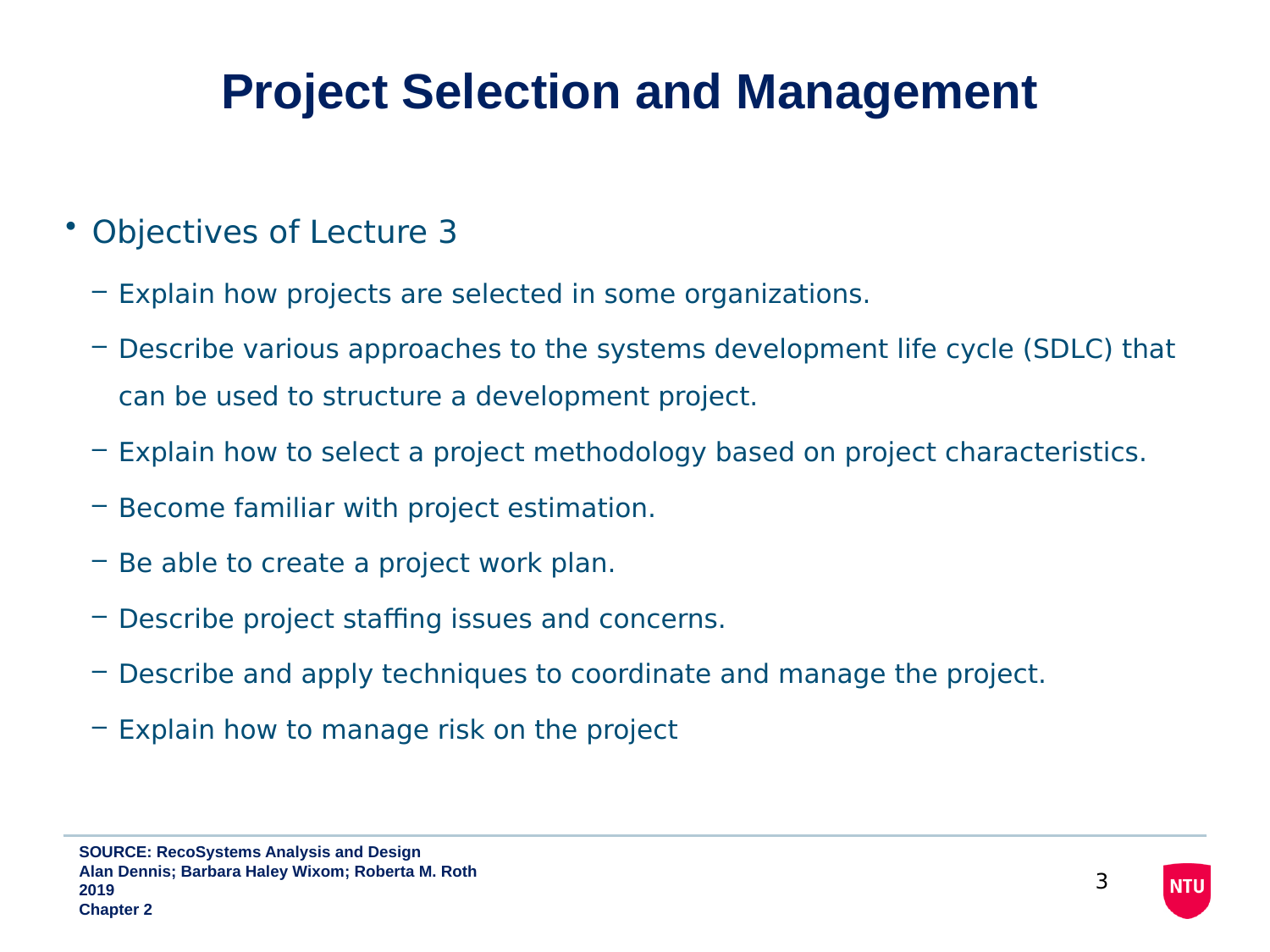

# Project Selection and Management
Objectives of Lecture 3
Explain how projects are selected in some organizations.
Describe various approaches to the systems development life cycle (SDLC) that can be used to structure a development project.
Explain how to select a project methodology based on project characteristics.
Become familiar with project estimation.
Be able to create a project work plan.
Describe project staffing issues and concerns.
Describe and apply techniques to coordinate and manage the project.
Explain how to manage risk on the project
SOURCE: RecoSystems Analysis and Design
Alan Dennis; Barbara Haley Wixom; Roberta M. Roth
2019
Chapter 2

3